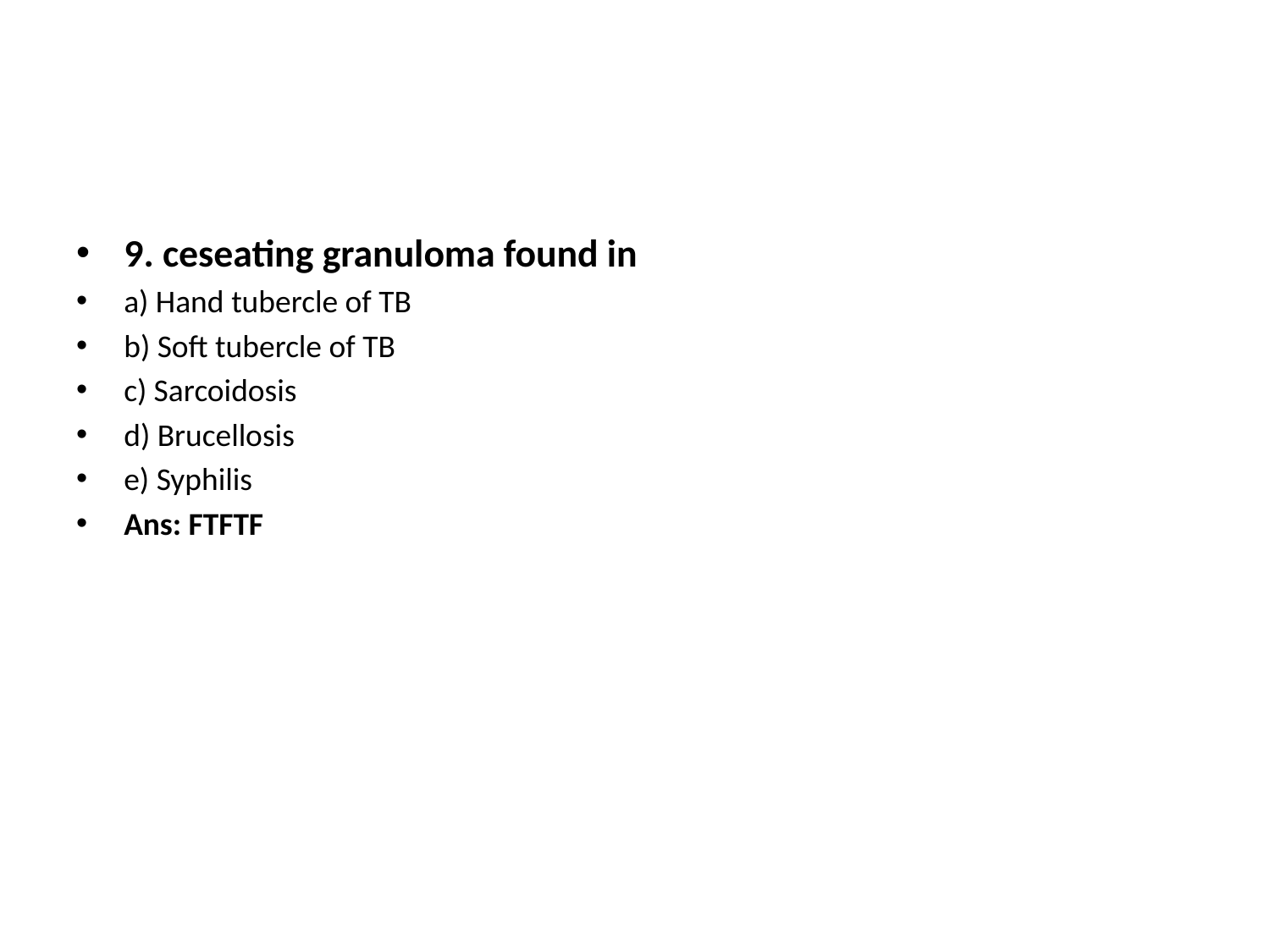

9. ceseating granuloma found in
a) Hand tubercle of TB
b) Soft tubercle of TB
c) Sarcoidosis
d) Brucellosis
e) Syphilis
Ans: FTFTF